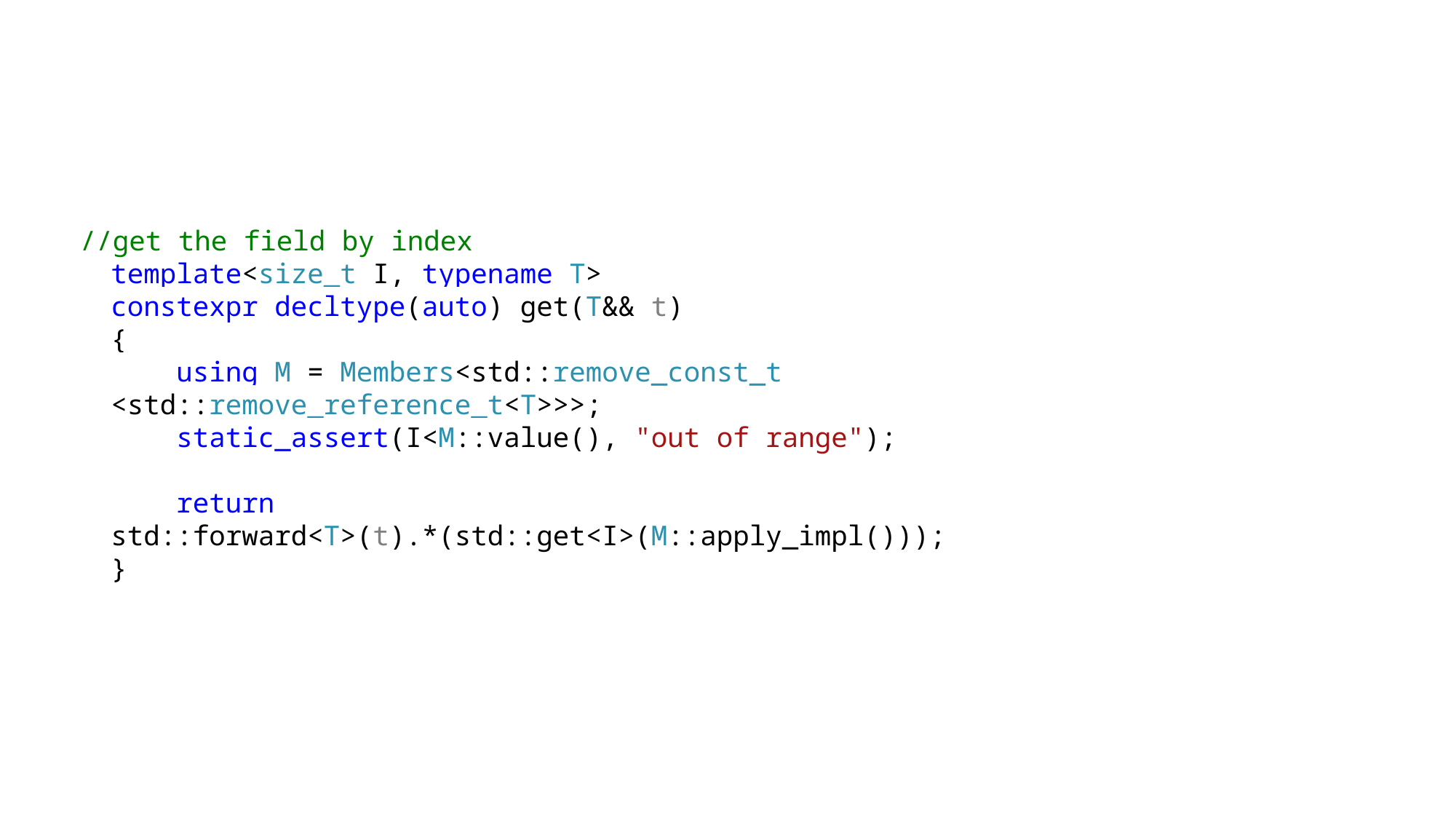

#
//get the field by index

template<size_t I, typename T>
constexpr decltype(auto) get(T&& t)
{
    using M = Members<std::remove_const_t <std::remove_reference_t<T>>>;
    static_assert(I<M::value(), "out of range");

    return std::forward<T>(t).*(std::get<I>(M::apply_impl()));
}